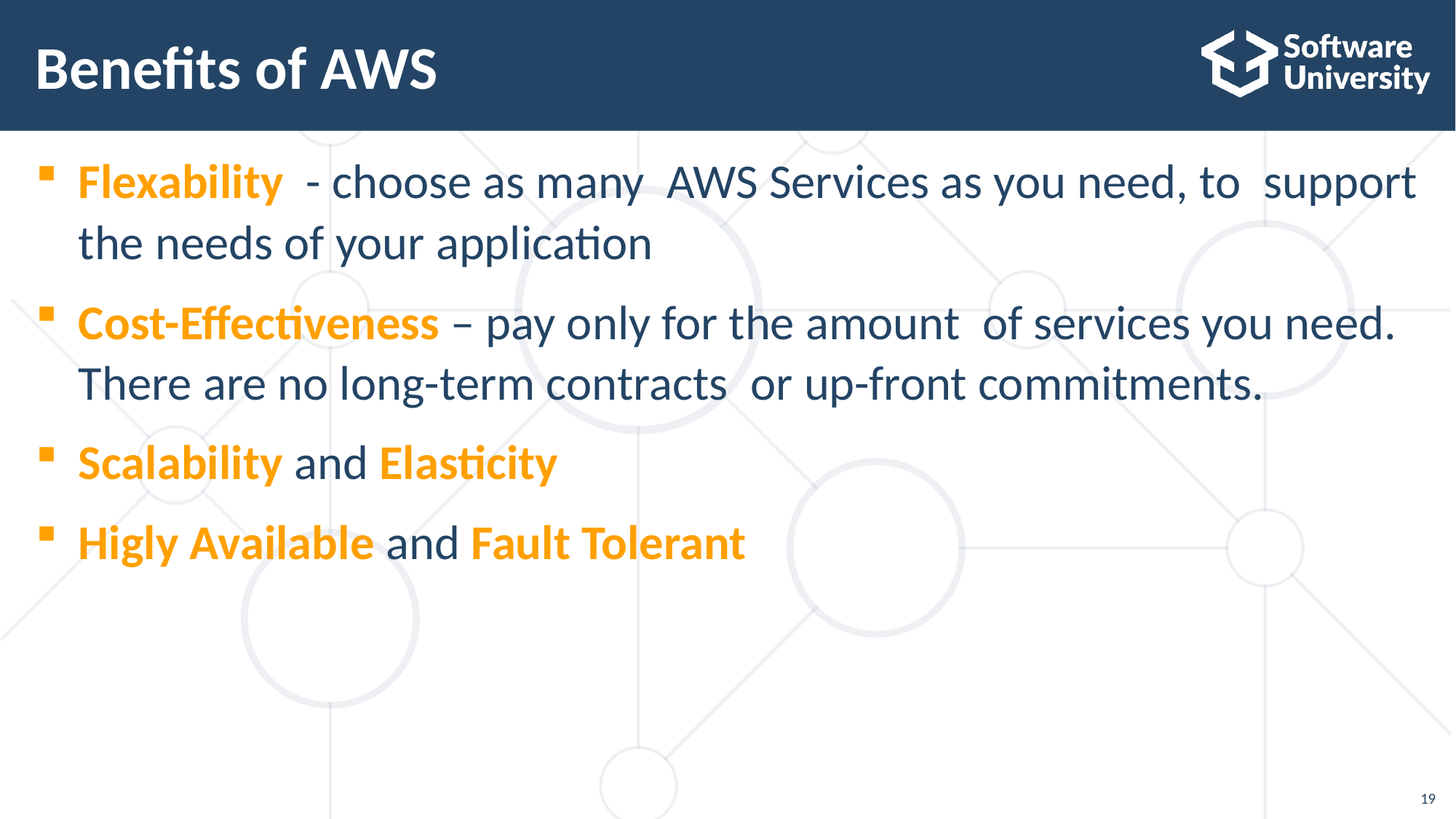

# Benefits of AWS
Flexability  - choose as many  AWS Services as you need, to  support the needs of your application
Cost-Effectiveness – pay only for the amount  of services you need. There are no long-term contracts  or up-front commitments.
Scalability and Elasticity
Higly Available and Fault Tolerant
19